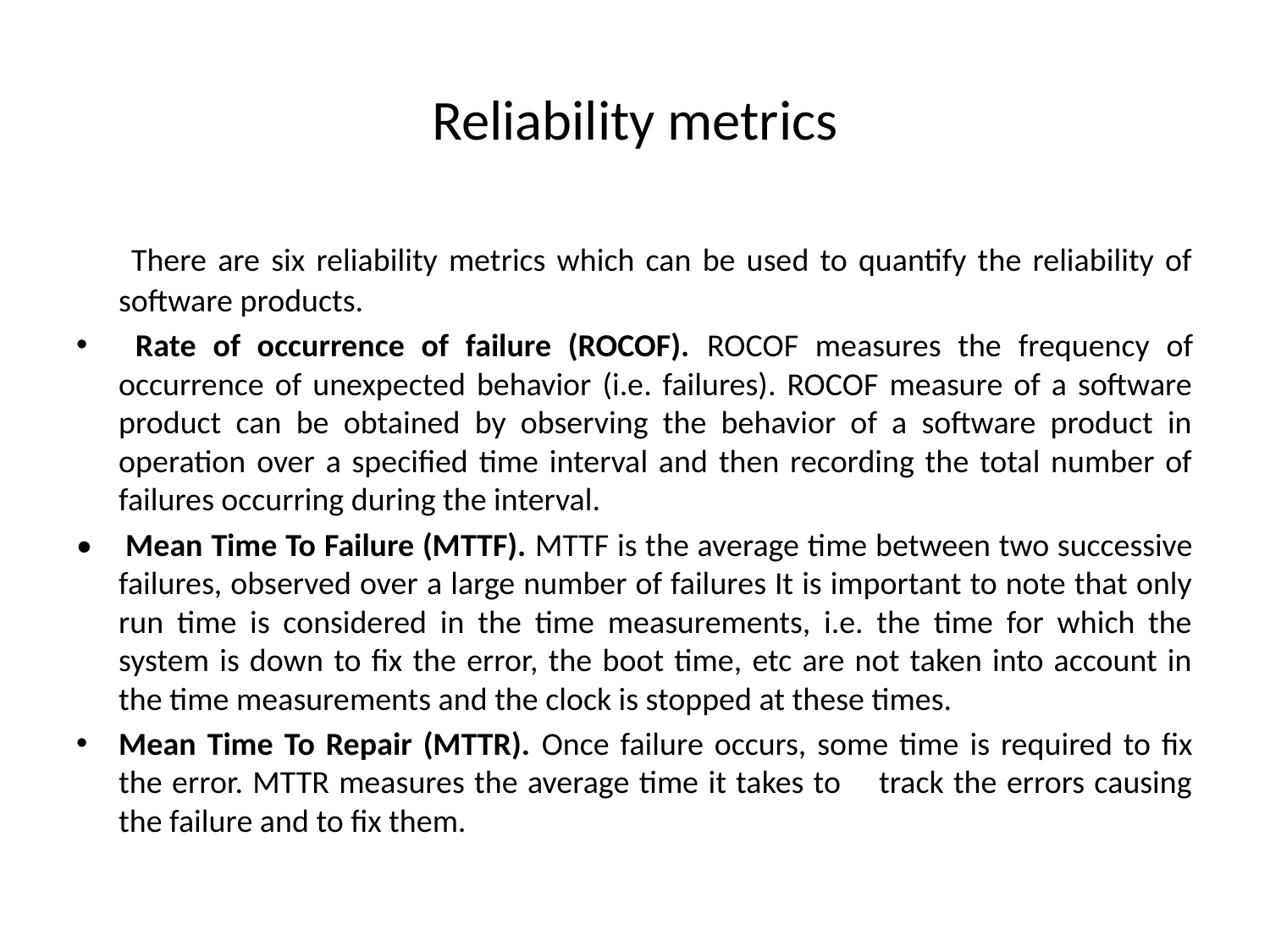

# Reliability metrics
    There are six reliability metrics which can be used to quantify the reliability of software products.
 Rate of occurrence of failure (ROCOF). ROCOF measures the frequency of occurrence of unexpected behavior (i.e. failures). ROCOF measure of a software product can be obtained by observing the behavior of a software product in operation over a specified time interval and then recording the total number of failures occurring during the interval.
•    Mean Time To Failure (MTTF). MTTF is the average time between two successive failures, observed over a large number of failures It is important to note that only run time is considered in the time measurements, i.e. the time for which the system is down to fix the error, the boot time, etc are not taken into account in the time measurements and the clock is stopped at these times.
Mean Time To Repair (MTTR). Once failure occurs, some time is required to fix the error. MTTR measures the average time it takes to    track the errors causing the failure and to fix them.